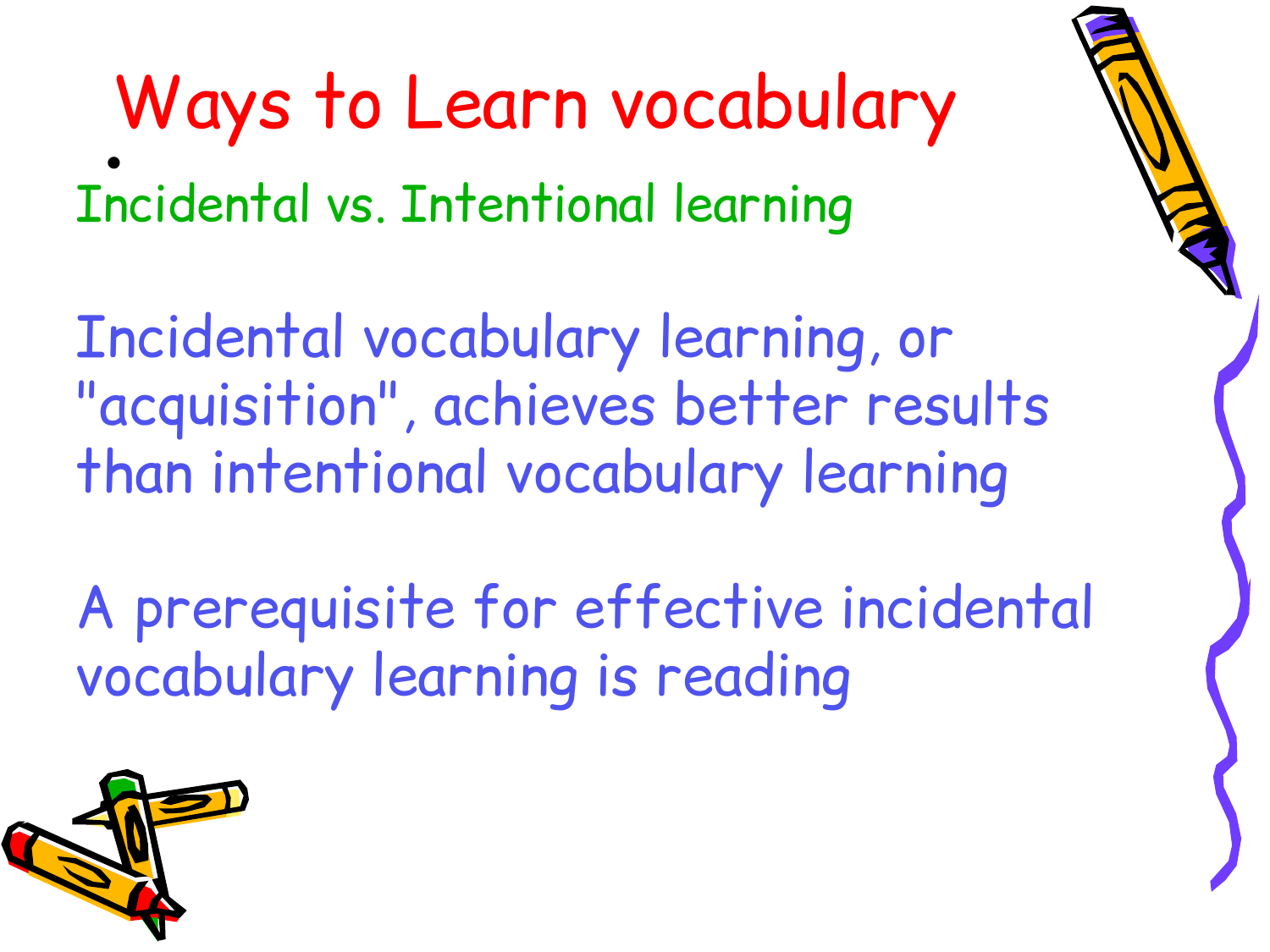

# Ways to Learn vocabulary

Incidental vs. Intentional learning

Incidental vocabulary learning, or "acquisition", achieves better results than intentional vocabulary learning

A prerequisite for effective incidental vocabulary learning is reading